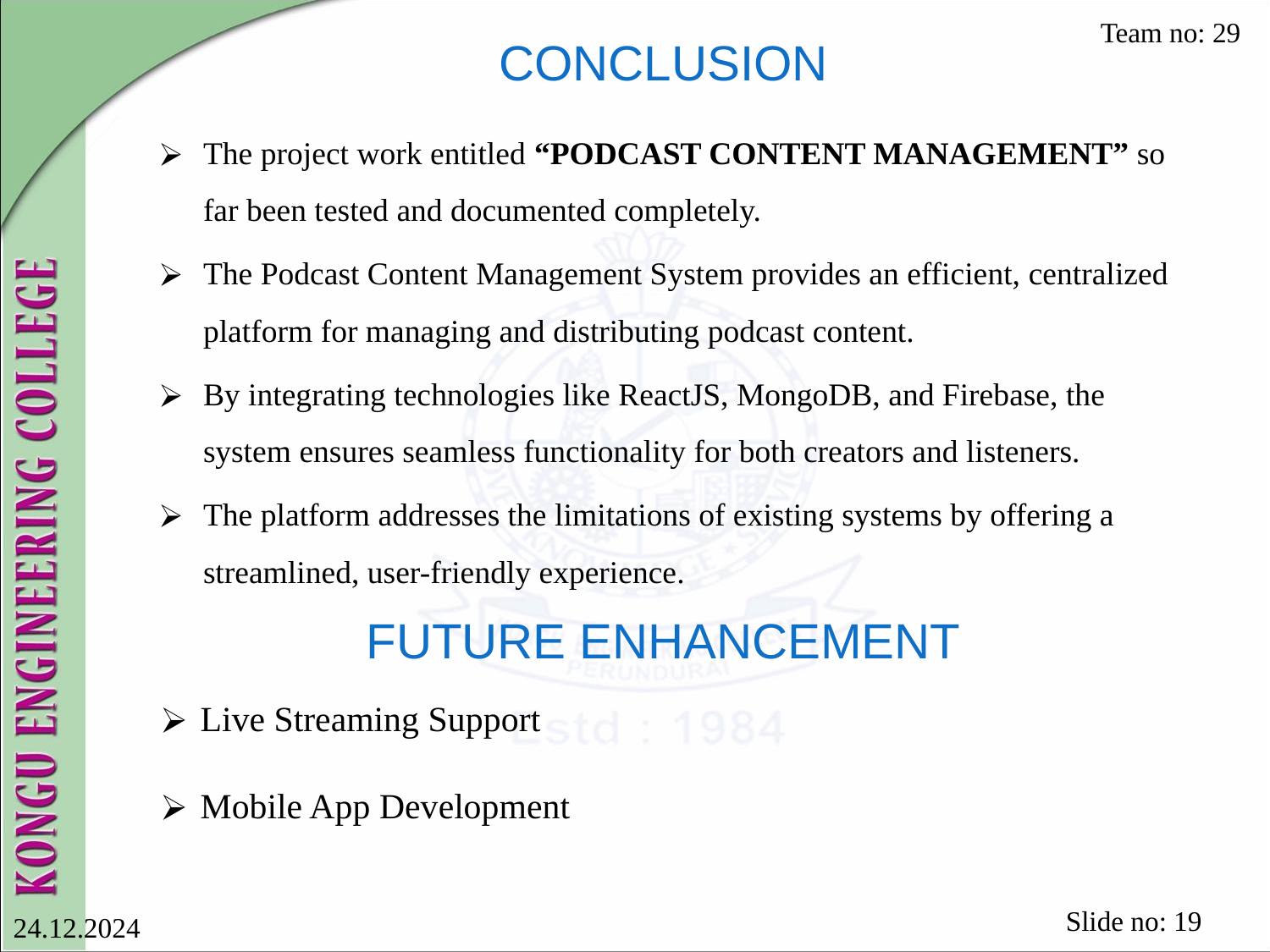

# CONCLUSION
Team no: 29
The project work entitled “PODCAST CONTENT MANAGEMENT” so far been tested and documented completely.
The Podcast Content Management System provides an efficient, centralized platform for managing and distributing podcast content.
By integrating technologies like ReactJS, MongoDB, and Firebase, the system ensures seamless functionality for both creators and listeners.
The platform addresses the limitations of existing systems by offering a streamlined, user-friendly experience.
FUTURE ENHANCEMENT
Live Streaming Support
Mobile App Development

Slide no: 19
24.12.2024